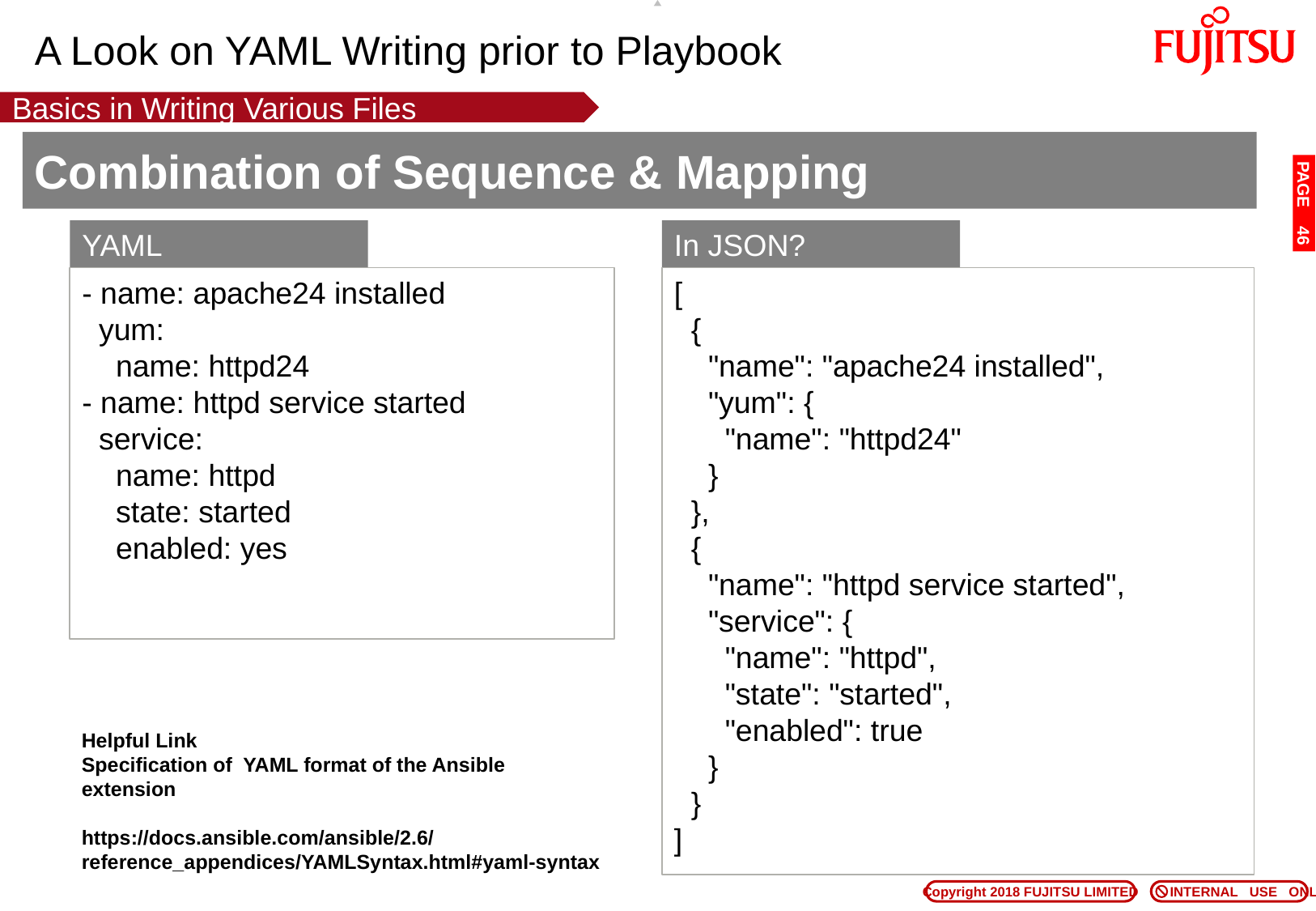

# A Look on YAML Writing prior to Playbook
Basics in Writing Various Files
Combination of Sequence & Mapping
PAGE    46
YAML
In JSON?
- name: apache24 installed
  yum:
    name: httpd24
- name: httpd service started
  service:
    name: httpd
    state: started
    enabled: yes
[
  {
    "name": "apache24 installed",
    "yum": {
      "name": "httpd24"
    }
  },
  {
    "name": "httpd service started",
    "service": {
      "name": "httpd",
      "state": "started",
      "enabled": true
    }
  }
]
Helpful Link
Specification of  YAML format of the Ansible extension

https://docs.ansible.com/ansible/2.6/reference_appendices/YAMLSyntax.html#yaml-syntax